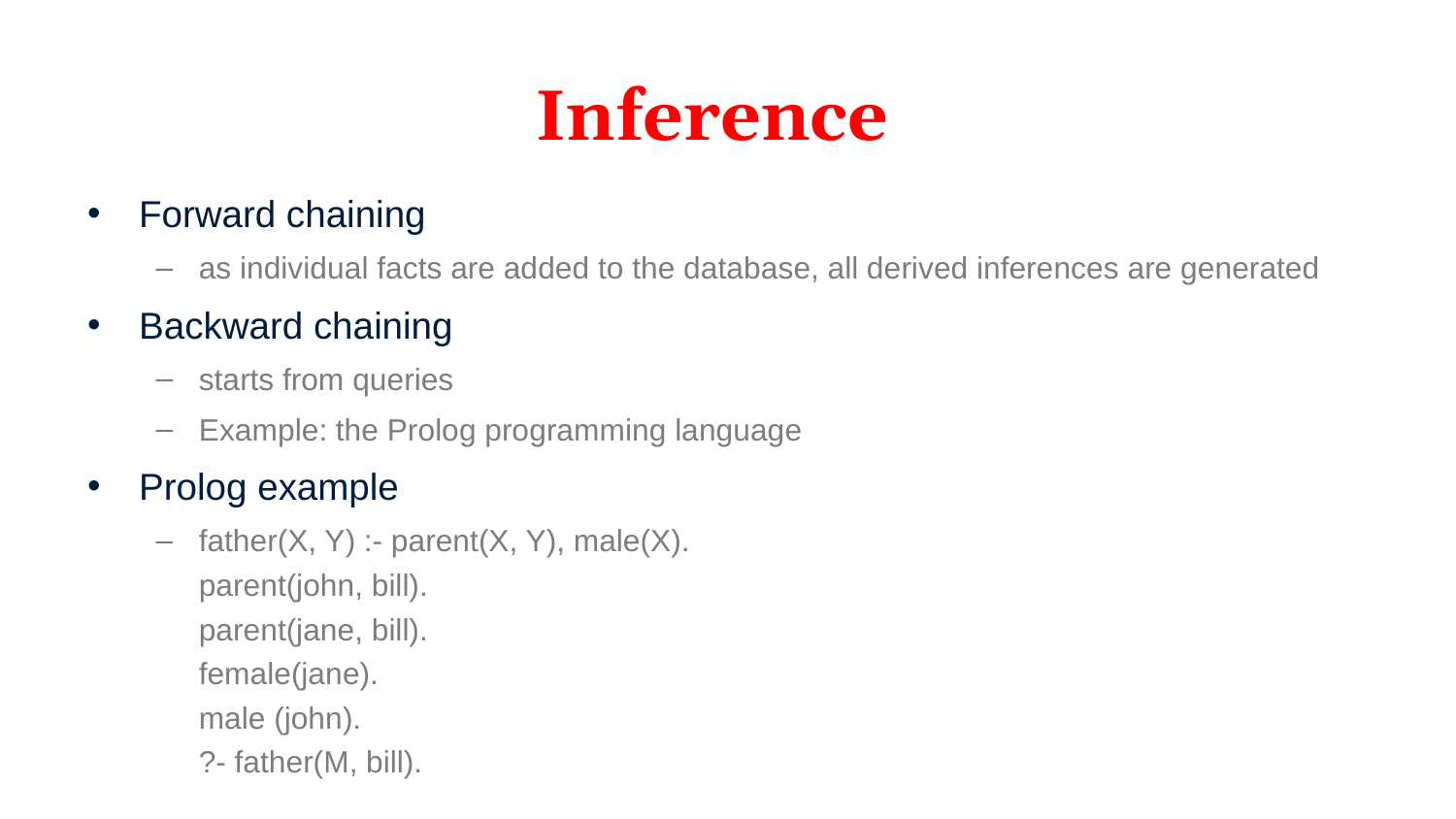

# Inference
Forward chaining
as individual facts are added to the database, all derived inferences are generated
Backward chaining
starts from queries
Example: the Prolog programming language
Prolog example
father(X, Y) :- parent(X, Y), male(X).
parent(john, bill).
parent(jane, bill).
female(jane).
male (john).
?- father(M, bill).